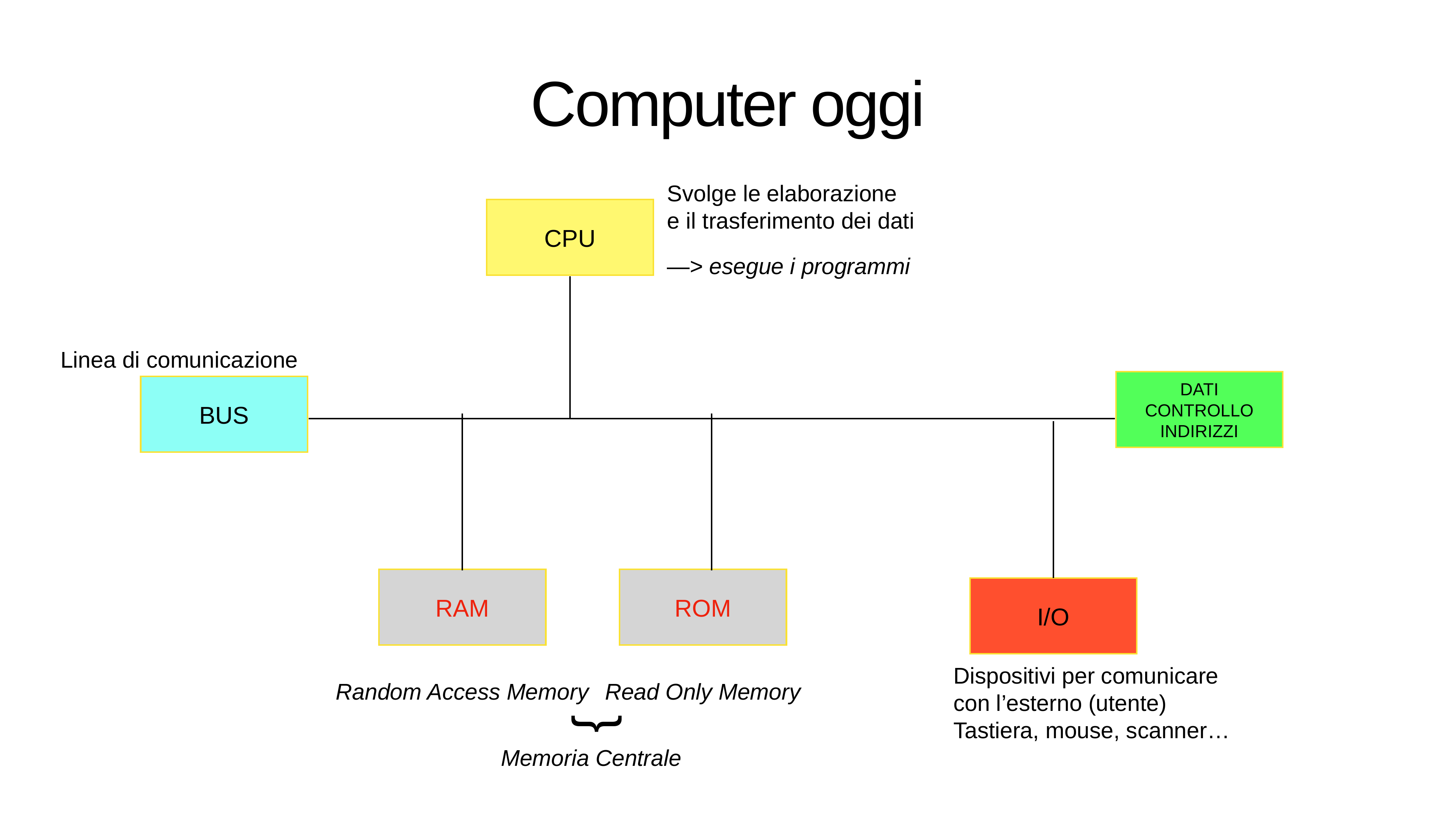

# Computer oggi
Svolge le elaborazione
e il trasferimento dei dati
—> esegue i programmi
CPU

Linea di comunicazione
DATI
CONTROLLO
INDIRIZZI
BUS

RAM
ROM
I/O
Dispositivi per comunicare
con l’esterno (utente)
Tastiera, mouse, scanner…
Random Access Memory
Read Only Memory
{
Memoria Centrale